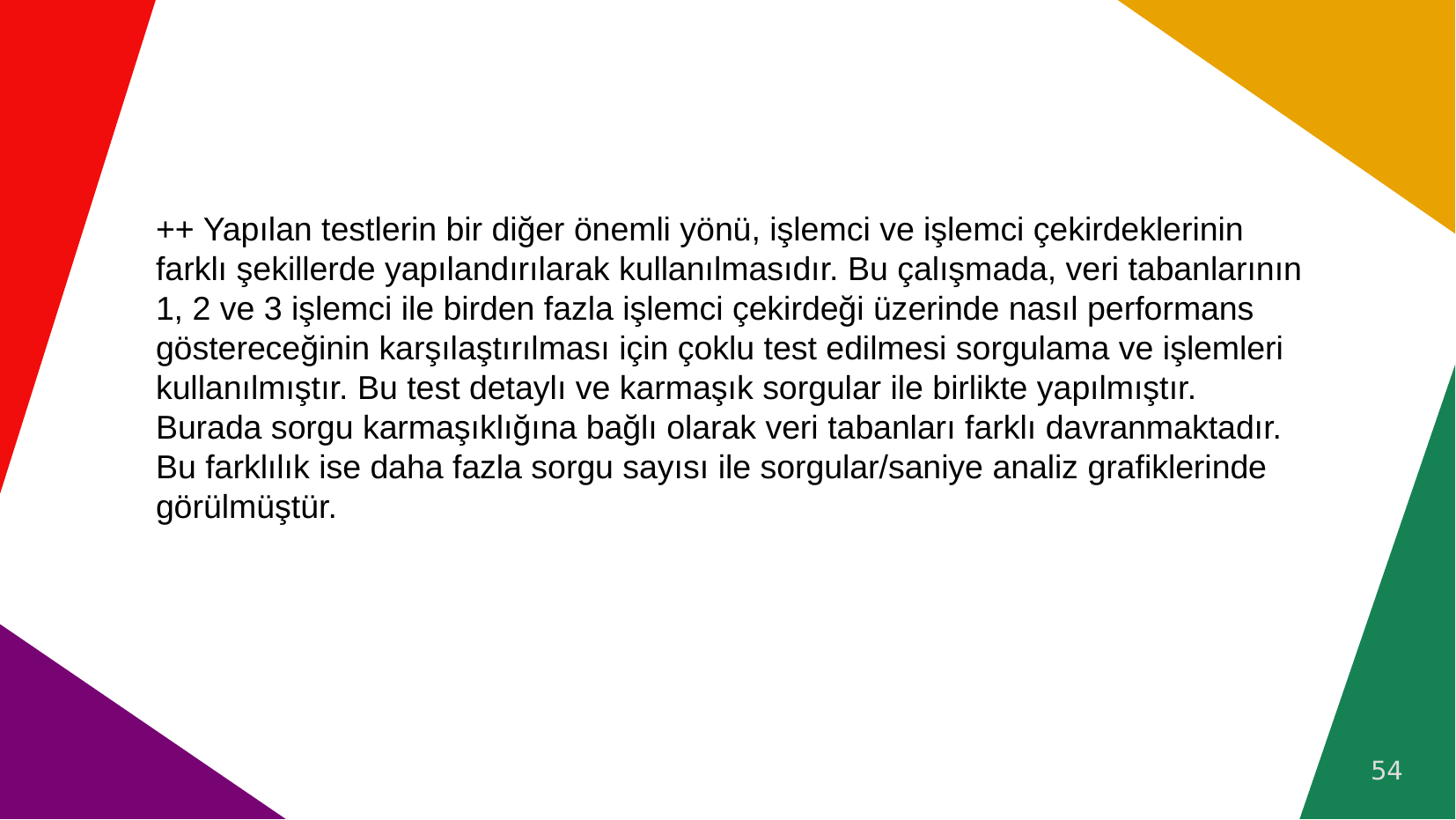

# ++ Yapılan testlerin bir diğer önemli yönü, işlemci ve işlemci çekirdeklerinin
farklı şekillerde yapılandırılarak kullanılmasıdır. Bu çalışmada, veri tabanlarının
1, 2 ve 3 işlemci ile birden fazla işlemci çekirdeği üzerinde nasıl performans
göstereceğinin karşılaştırılması için çoklu test edilmesi sorgulama ve işlemleri
kullanılmıştır. Bu test detaylı ve karmaşık sorgular ile birlikte yapılmıştır.
Burada sorgu karmaşıklığına bağlı olarak veri tabanları farklı davranmaktadır.
Bu farklılık ise daha fazla sorgu sayısı ile sorgular/saniye analiz grafiklerinde görülmüştür.

54